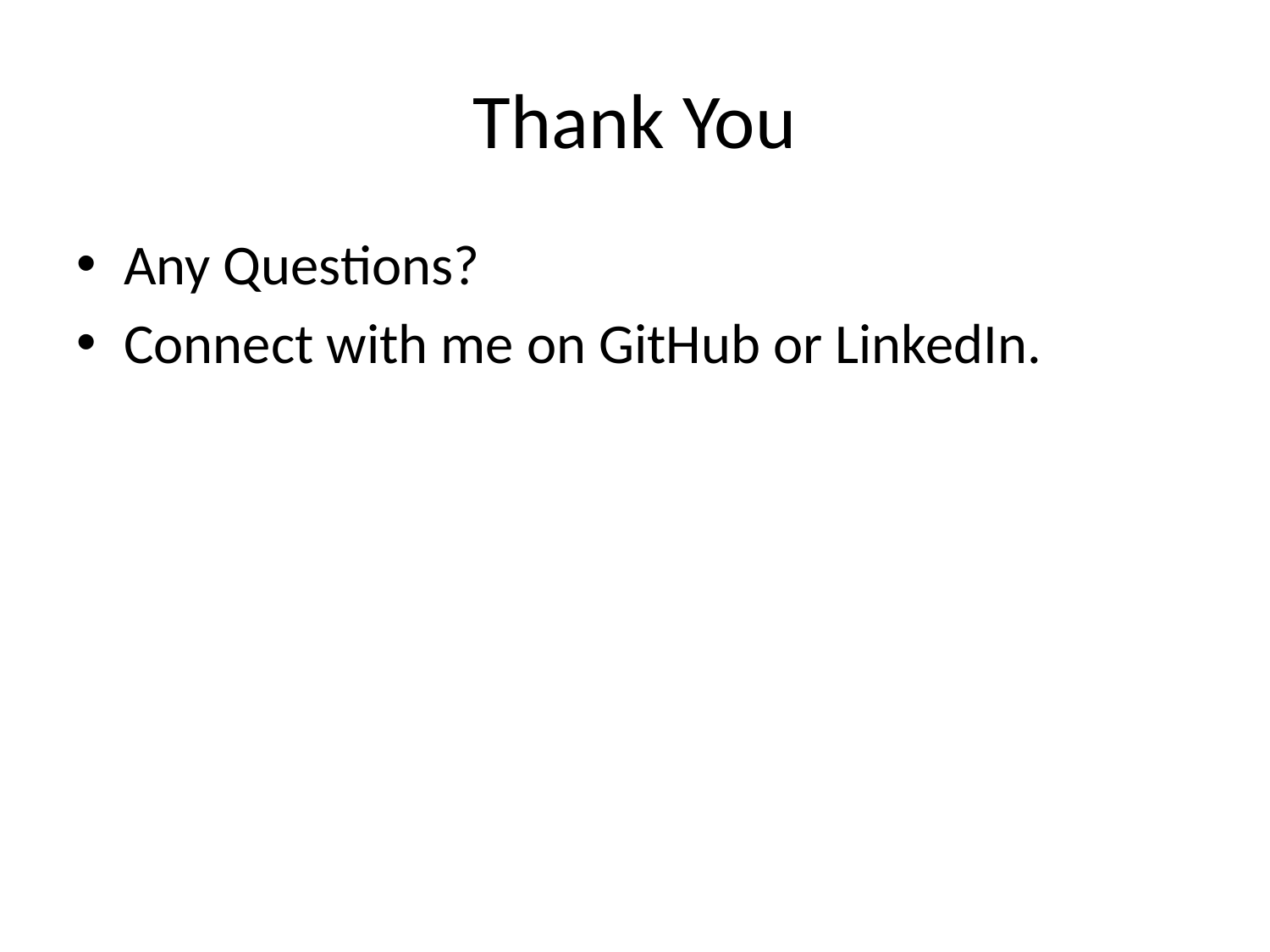

# Thank You
Any Questions?
Connect with me on GitHub or LinkedIn.